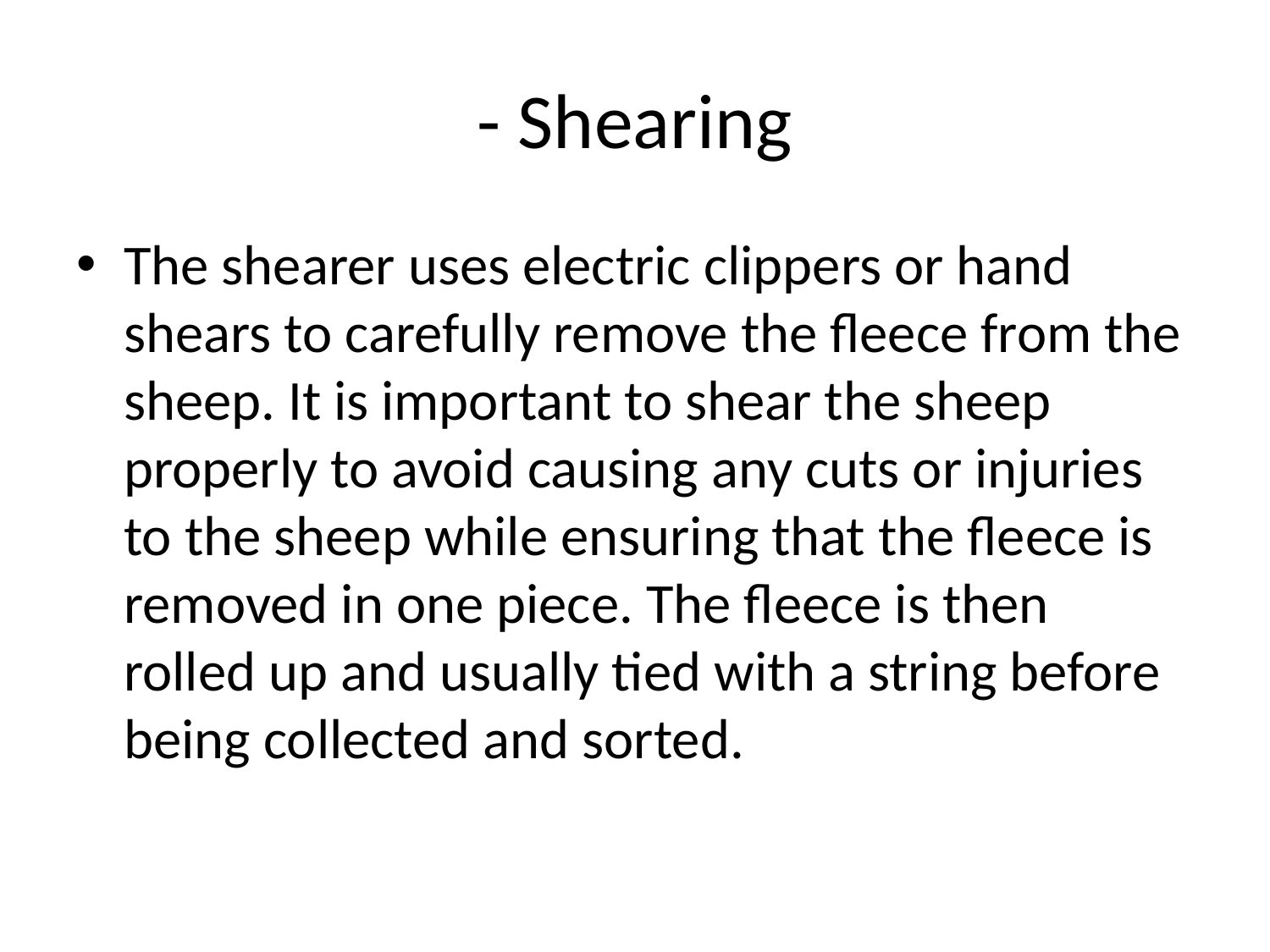

# - Shearing
The shearer uses electric clippers or hand shears to carefully remove the fleece from the sheep. It is important to shear the sheep properly to avoid causing any cuts or injuries to the sheep while ensuring that the fleece is removed in one piece. The fleece is then rolled up and usually tied with a string before being collected and sorted.